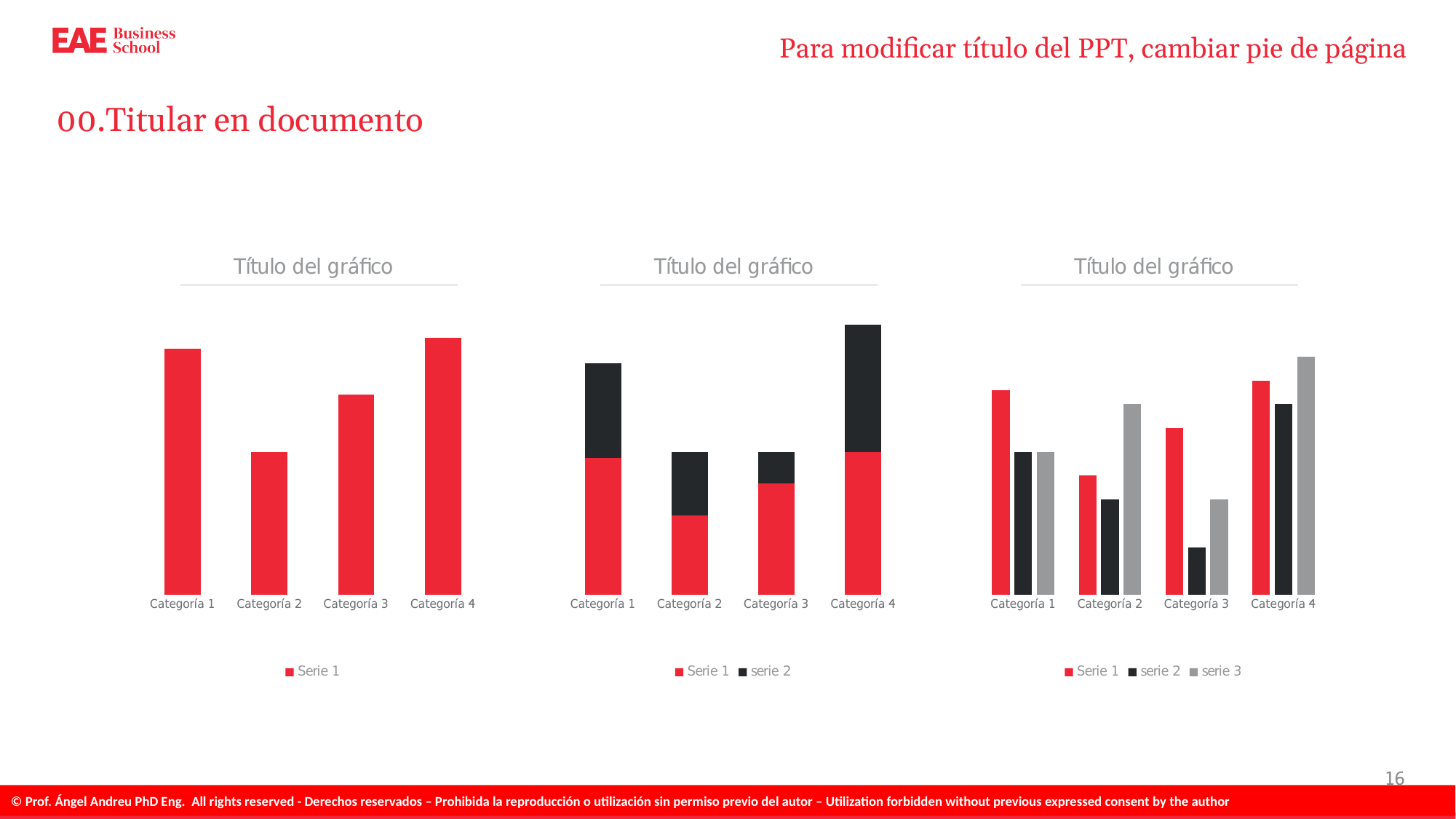

Para modificar título del PPT, cambiar pie de página
# 00.Titular en documento

### Chart: Título del gráfico

| Category | Serie 1 |
|---|---|
| Categoría 1 | 4.3 |
| Categoría 2 | 2.5 |
| Categoría 3 | 3.5 |
| Categoría 4 | 4.5 |

### Chart: Título del gráfico

| Category | Serie 1 | serie 2 |
|---|---|---|
| Categoría 1 | 4.3 | 3.0 |
| Categoría 2 | 2.5 | 2.0 |
| Categoría 3 | 3.5 | 1.0 |
| Categoría 4 | 4.5 | 4.0 |

### Chart: Título del gráfico

| Category | Serie 1 | serie 2 | serie 3 |
|---|---|---|---|
| Categoría 1 | 4.3 | 3.0 | 3.0 |
| Categoría 2 | 2.5 | 2.0 | 4.0 |
| Categoría 3 | 3.5 | 1.0 | 2.0 |
| Categoría 4 | 4.5 | 4.0 | 5.0 |
16